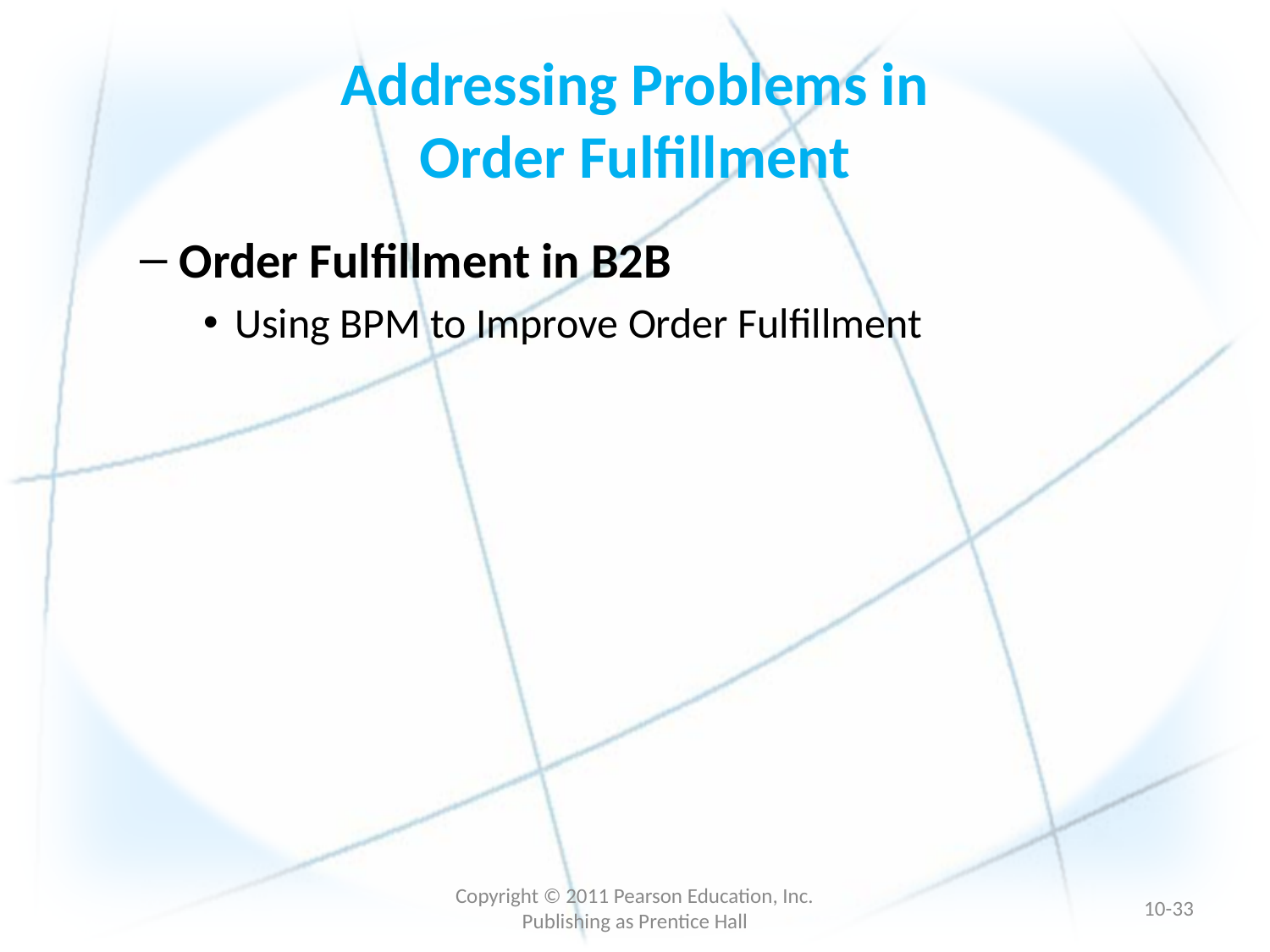

# Addressing Problems in Order Fulfillment
Order Fulfillment in B2B
Using BPM to Improve Order Fulfillment

Copyright © 2011 Pearson Education, Inc. Publishing as Prentice Hall
10-33